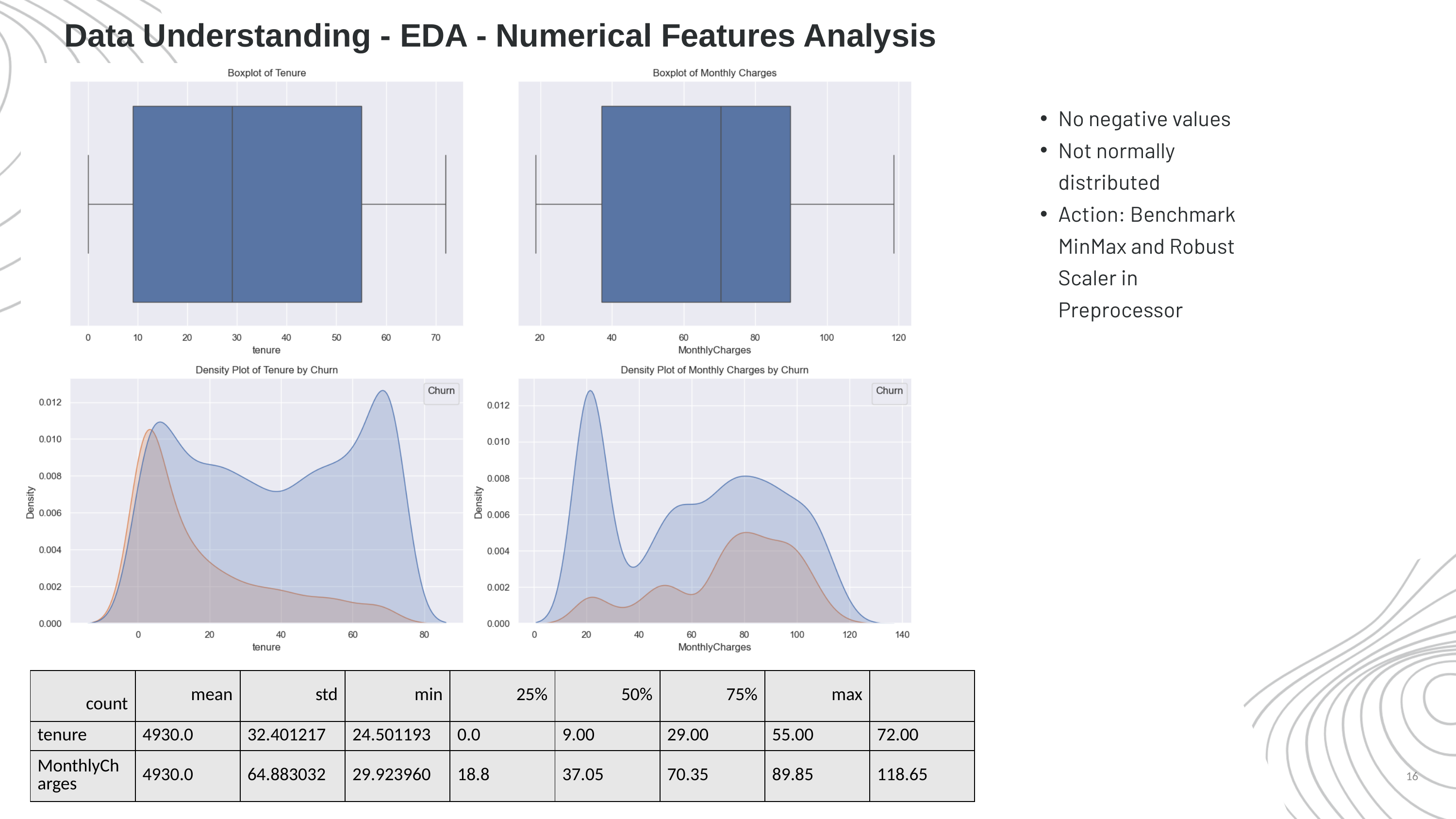

Data Understanding - EDA - Numerical Features Analysis

| No negative values Not normally distributed Action: Benchmark MinMax and Robust Scaler in Preprocessor |
| --- |

| count | mean | std | min | 25% | 50% | 75% | max |  |
| --- | --- | --- | --- | --- | --- | --- | --- | --- |
| tenure | 4930.0 | 32.401217 | 24.501193 | 0.0 | 9.00 | 29.00 | 55.00 | 72.00 |
| MonthlyCharges | 4930.0 | 64.883032 | 29.923960 | 18.8 | 37.05 | 70.35 | 89.85 | 118.65 |
16